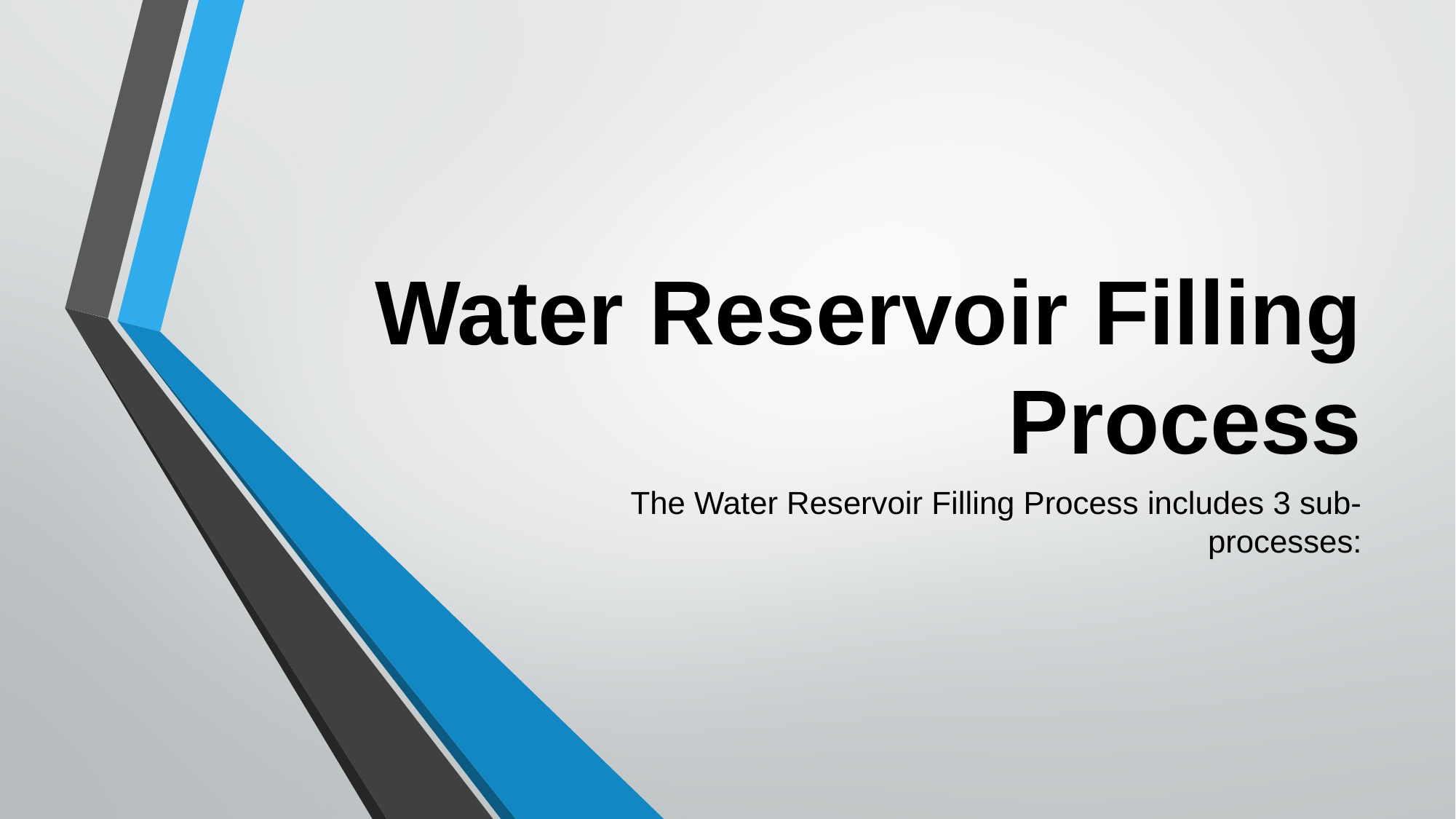

# Water Reservoir Filling Process
The Water Reservoir Filling Process includes 3 sub-processes: